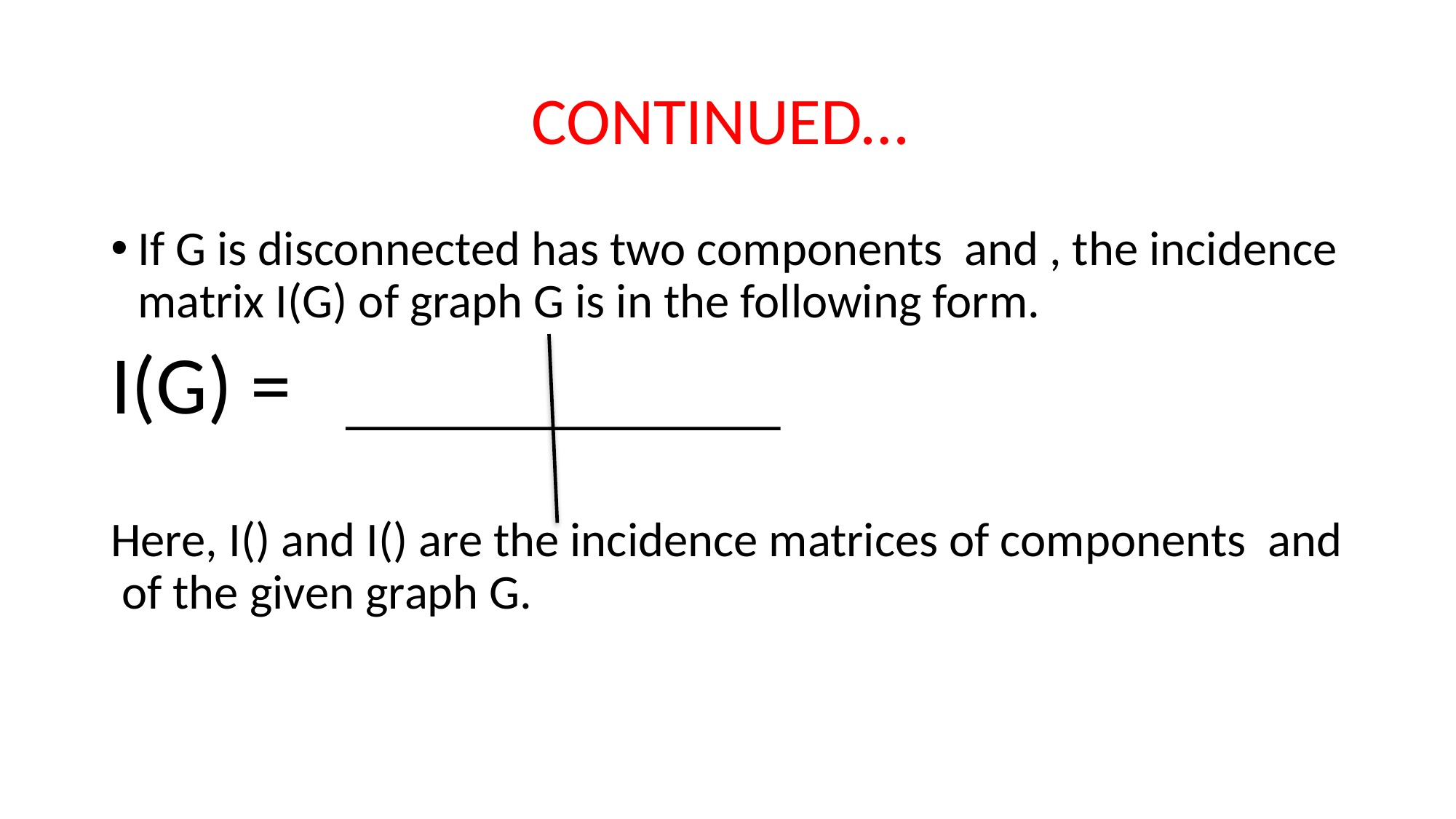

# CONTINUED…
If G is disconnected has two components  and , the incidence matrix I(G) of graph G is in the following form.
I(G) =

Here, I() and I() are the incidence matrices of components  and  of the given graph G.